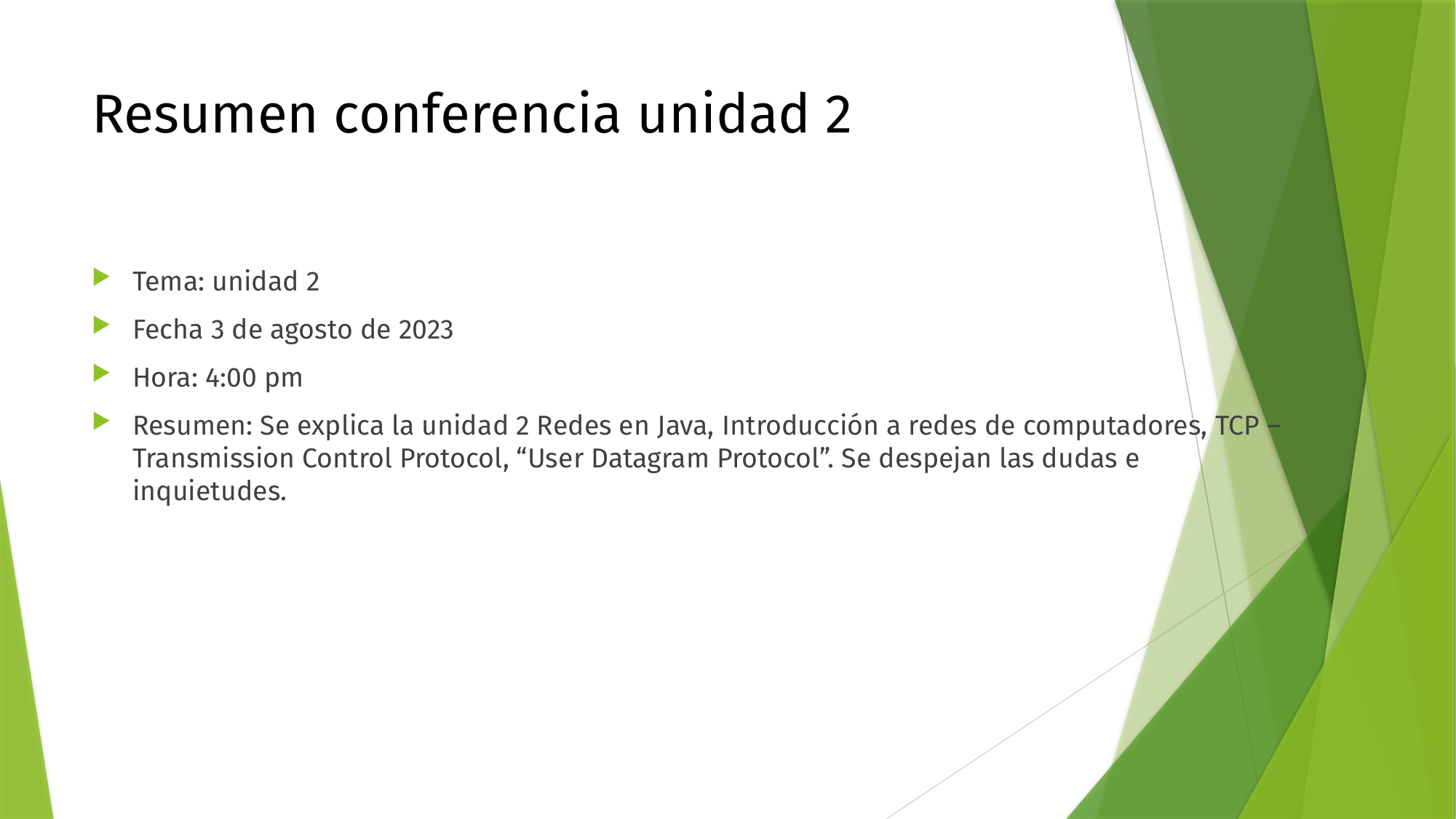

# Resumen conferencia unidad 2
Tema: unidad 2
Fecha 3 de agosto de 2023
Hora: 4:00 pm
Resumen: Se explica la unidad 2 Redes en Java, Introducción a redes de computadores, TCP – Transmission Control Protocol, “User Datagram Protocol”. Se despejan las dudas e inquietudes.